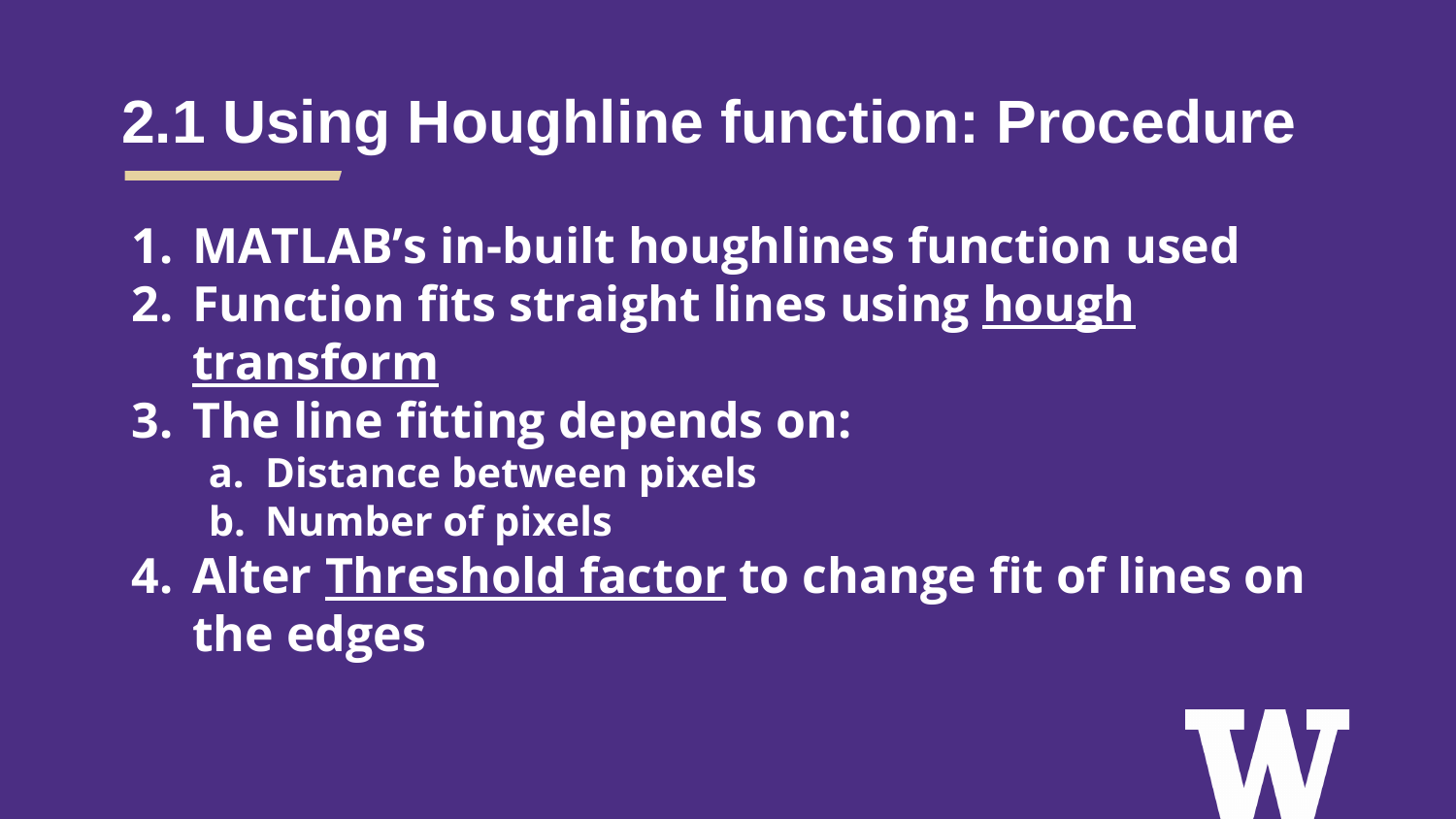

# 2.1 Using Houghline function: Procedure
MATLAB’s in-built houghlines function used
Function fits straight lines using hough transform
The line fitting depends on:
Distance between pixels
Number of pixels
Alter Threshold factor to change fit of lines on the edges